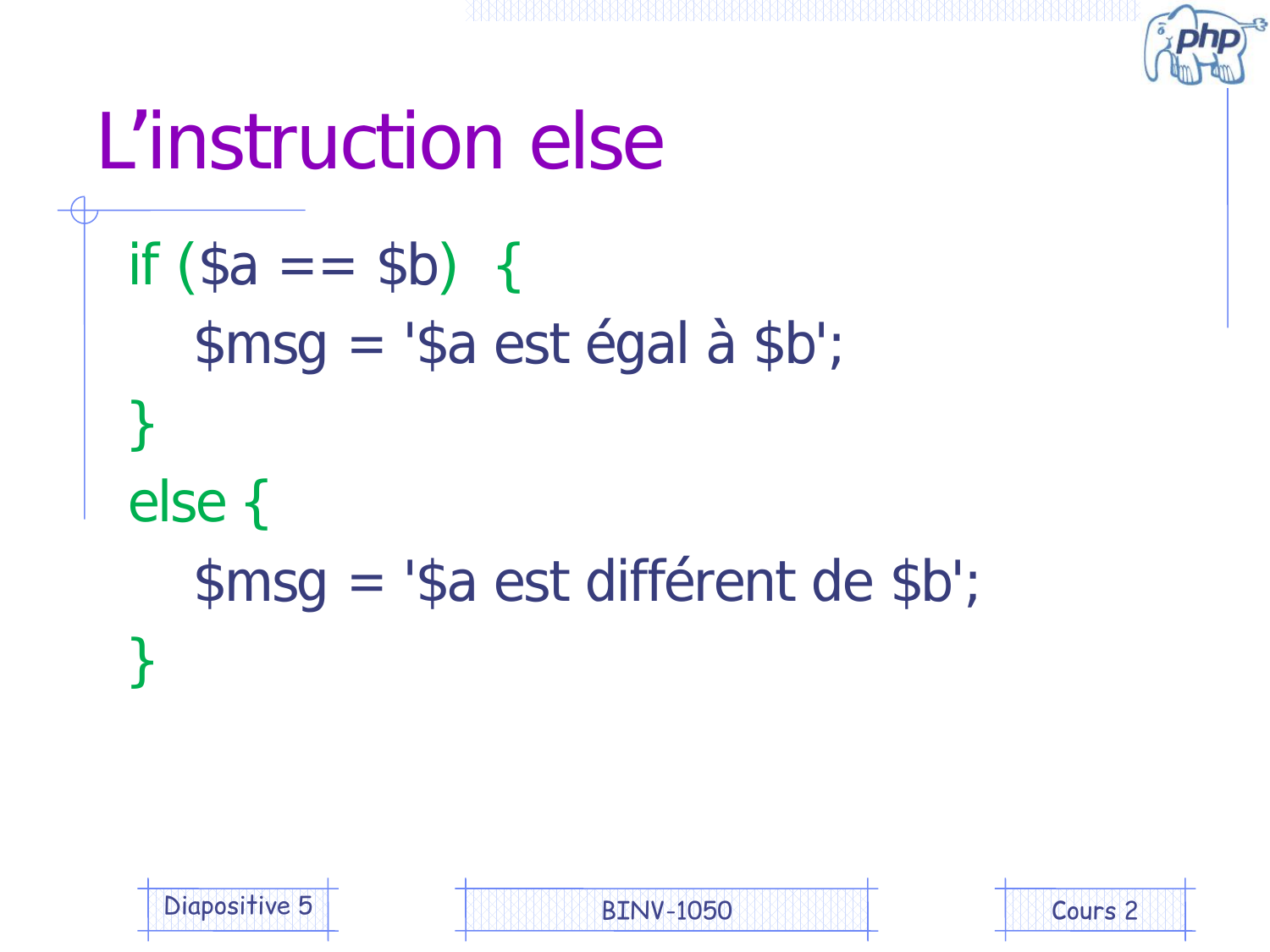

# L’instruction else
if ($a == $b)  {
	 $msg = '$a est égal à $b';
}
else {
	 $msg = '$a est différent de $b';
}
Diapositive 5
BINV-1050
Cours 2